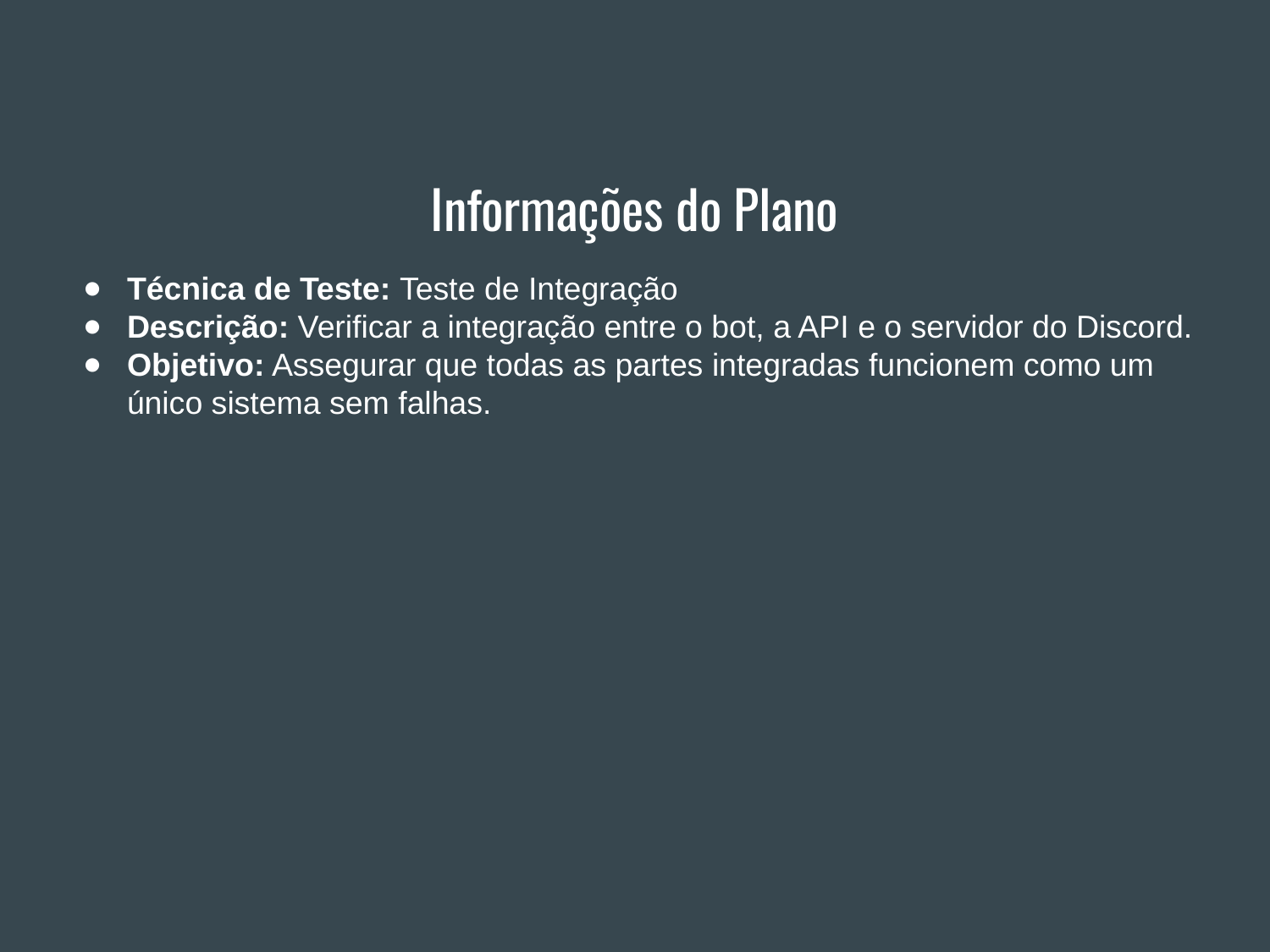

# Informações do Plano
Técnica de Teste: Teste de Integração
Descrição: Verificar a integração entre o bot, a API e o servidor do Discord.
Objetivo: Assegurar que todas as partes integradas funcionem como um único sistema sem falhas.